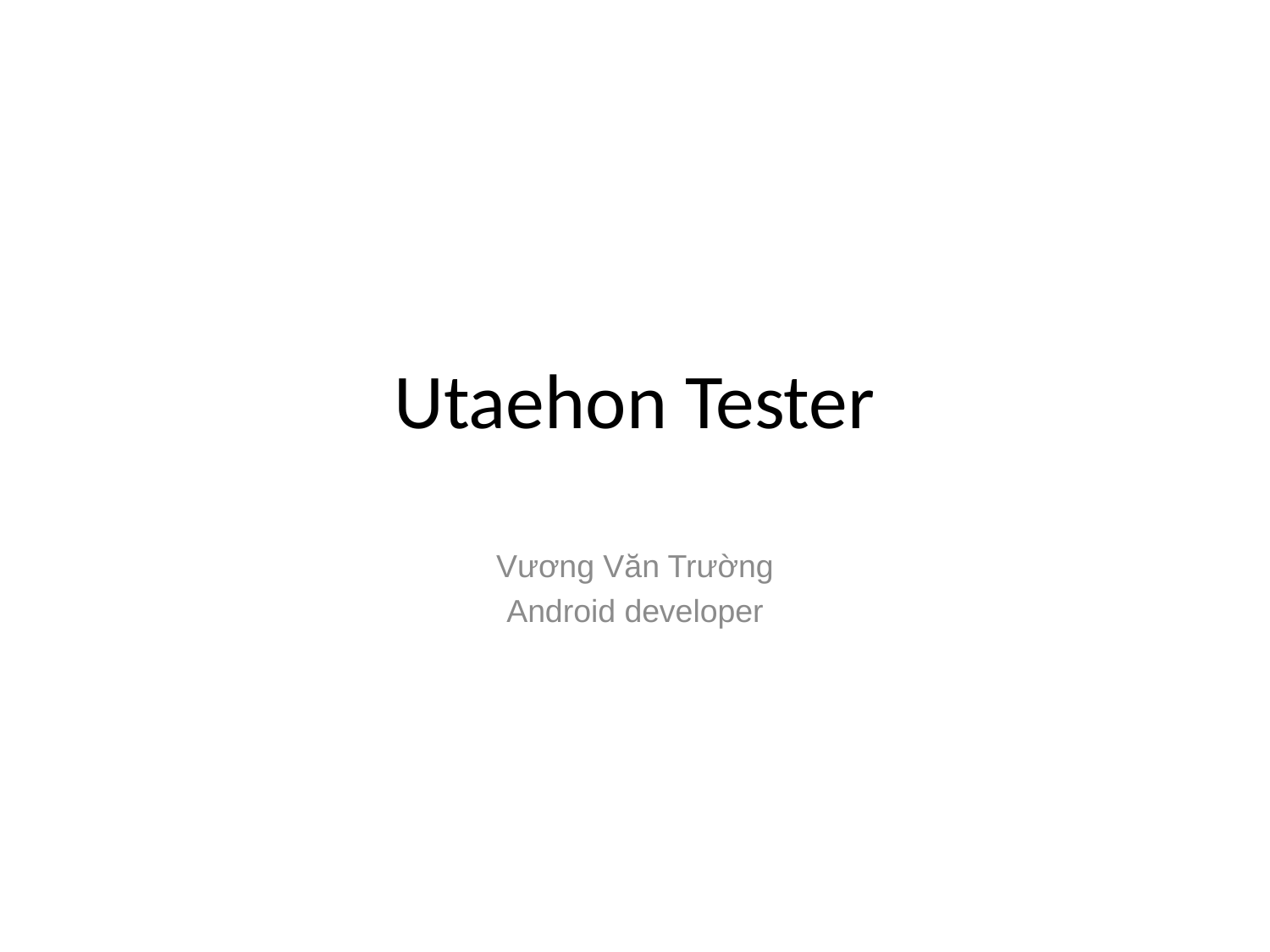

# Utaehon Tester
Vương Văn Trường
Android developer